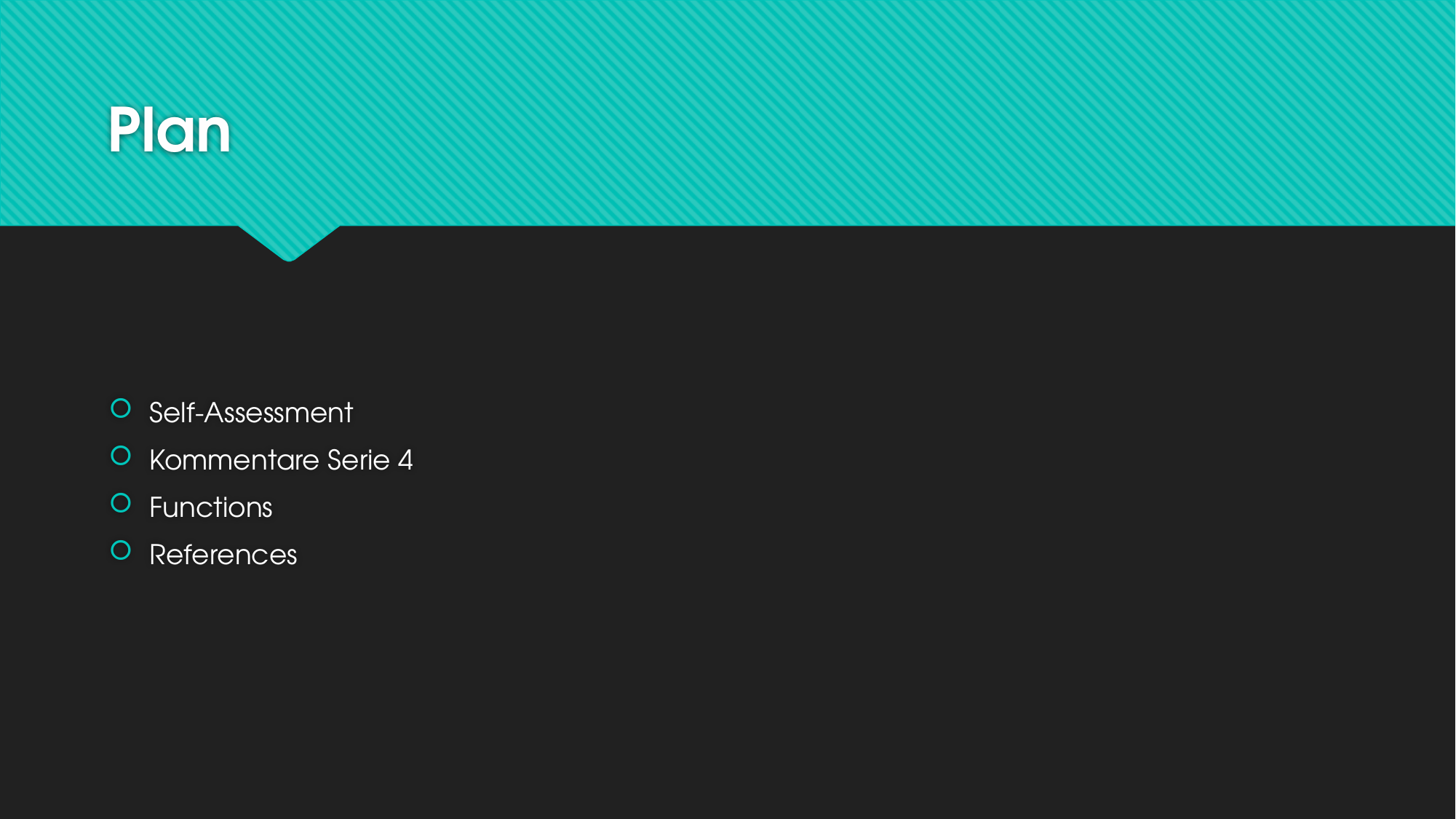

# Plan
Self-Assessment
Kommentare Serie 4
Functions
References